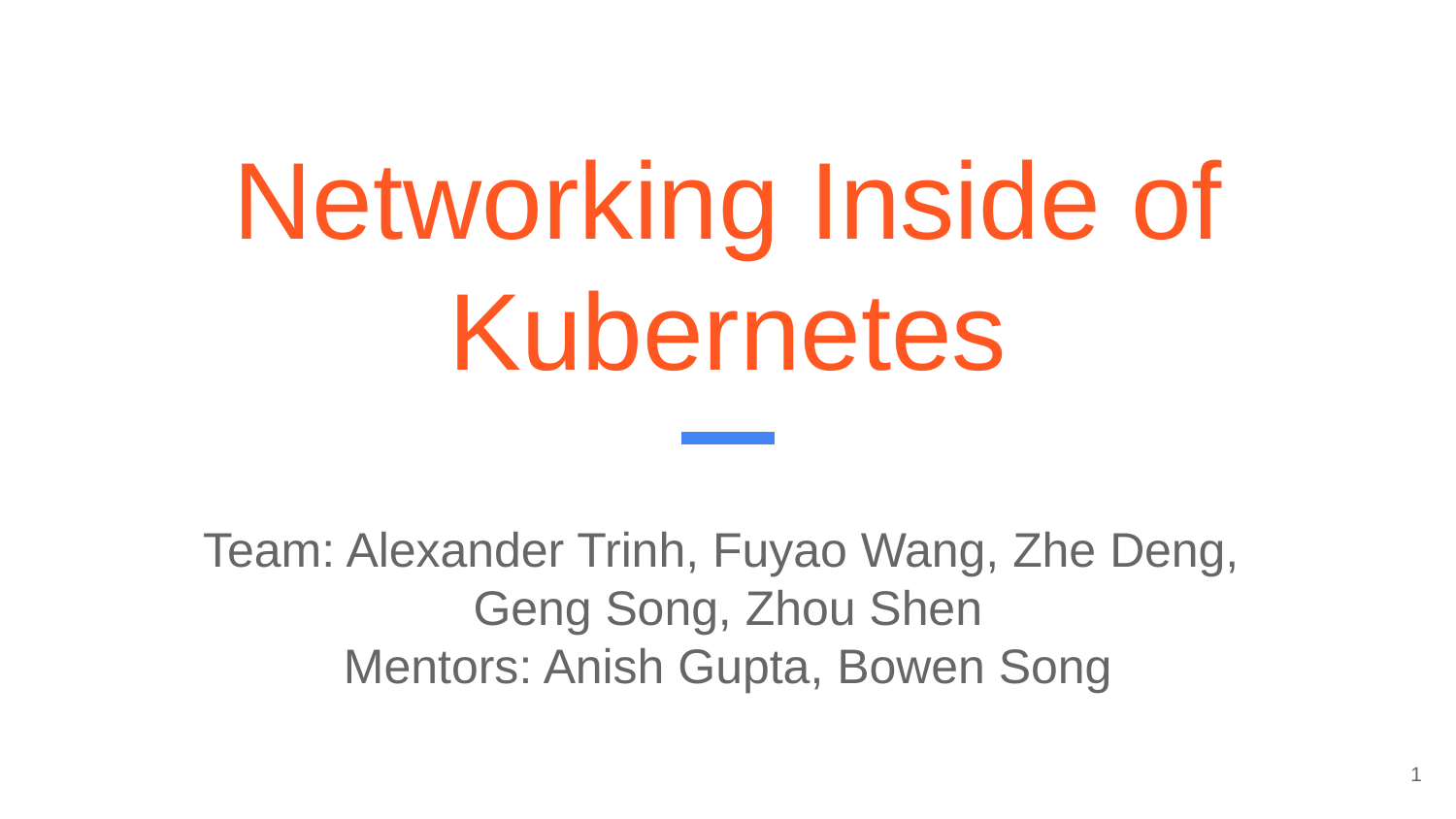

# Networking Inside of Kubernetes
Team: Alexander Trinh, Fuyao Wang, Zhe Deng,
Geng Song, Zhou Shen
Mentors: Anish Gupta, Bowen Song
1